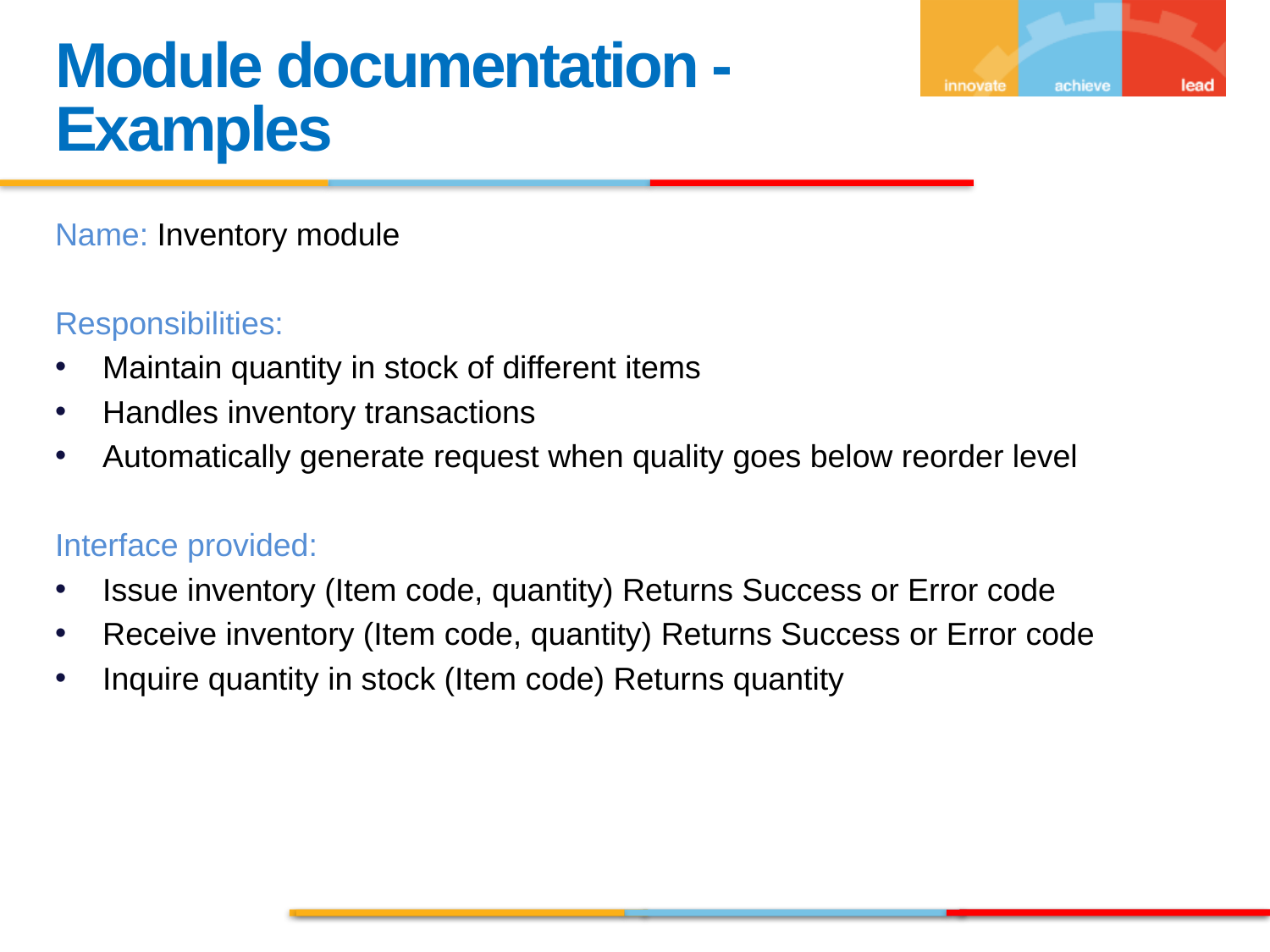

Module documentation - Examples
Name: Inventory module

Responsibilities:
Maintain quantity in stock of different items
Handles inventory transactions
Automatically generate request when quality goes below reorder level

Interface provided:
Issue inventory (Item code, quantity) Returns Success or Error code
Receive inventory (Item code, quantity) Returns Success or Error code
Inquire quantity in stock (Item code) Returns quantity